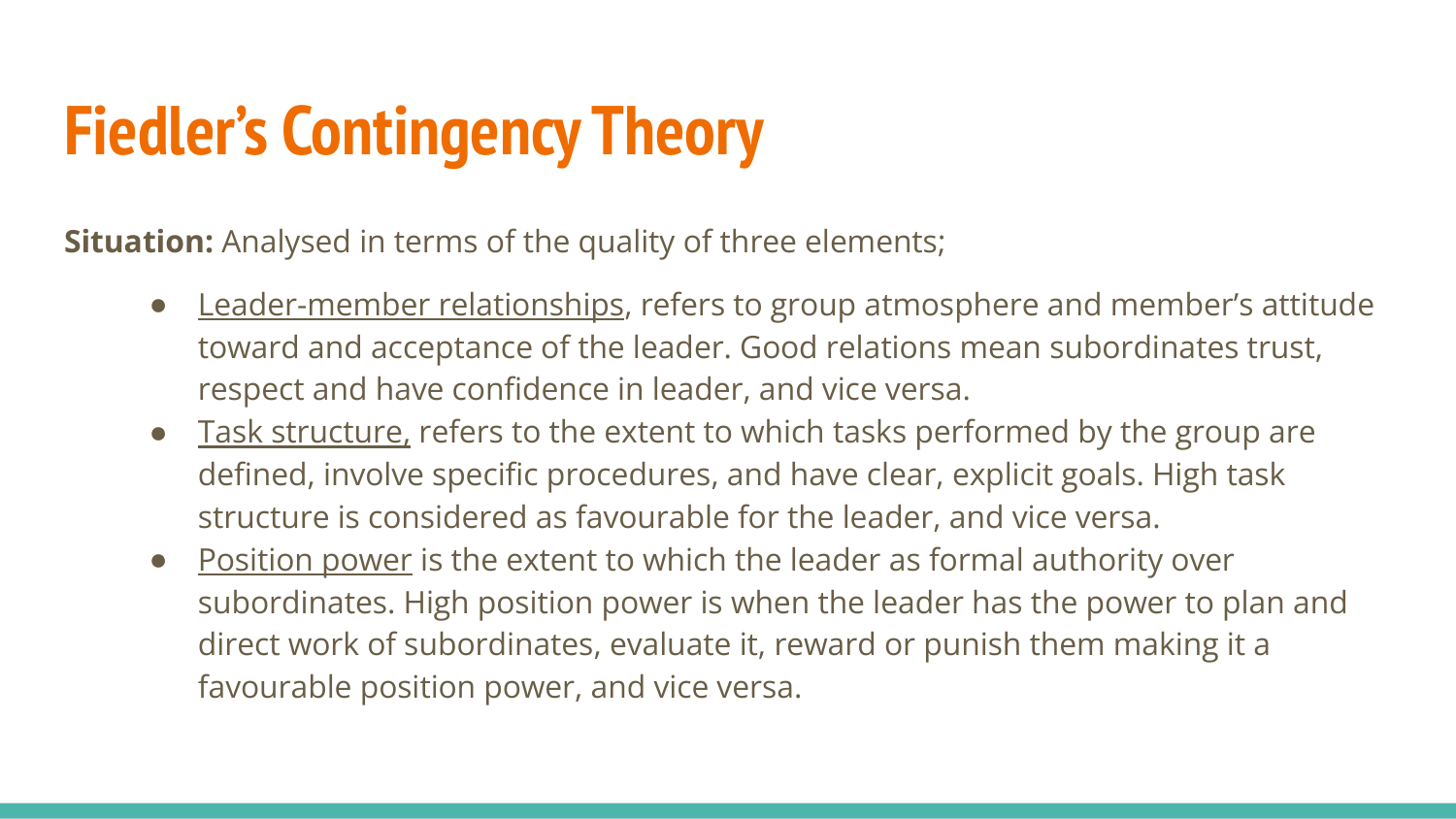

# Fiedler’s Contingency Theory
Situation: Analysed in terms of the quality of three elements;
Leader-member relationships, refers to group atmosphere and member’s attitude toward and acceptance of the leader. Good relations mean subordinates trust, respect and have confidence in leader, and vice versa.
Task structure, refers to the extent to which tasks performed by the group are defined, involve specific procedures, and have clear, explicit goals. High task structure is considered as favourable for the leader, and vice versa.
Position power is the extent to which the leader as formal authority over subordinates. High position power is when the leader has the power to plan and direct work of subordinates, evaluate it, reward or punish them making it a favourable position power, and vice versa.